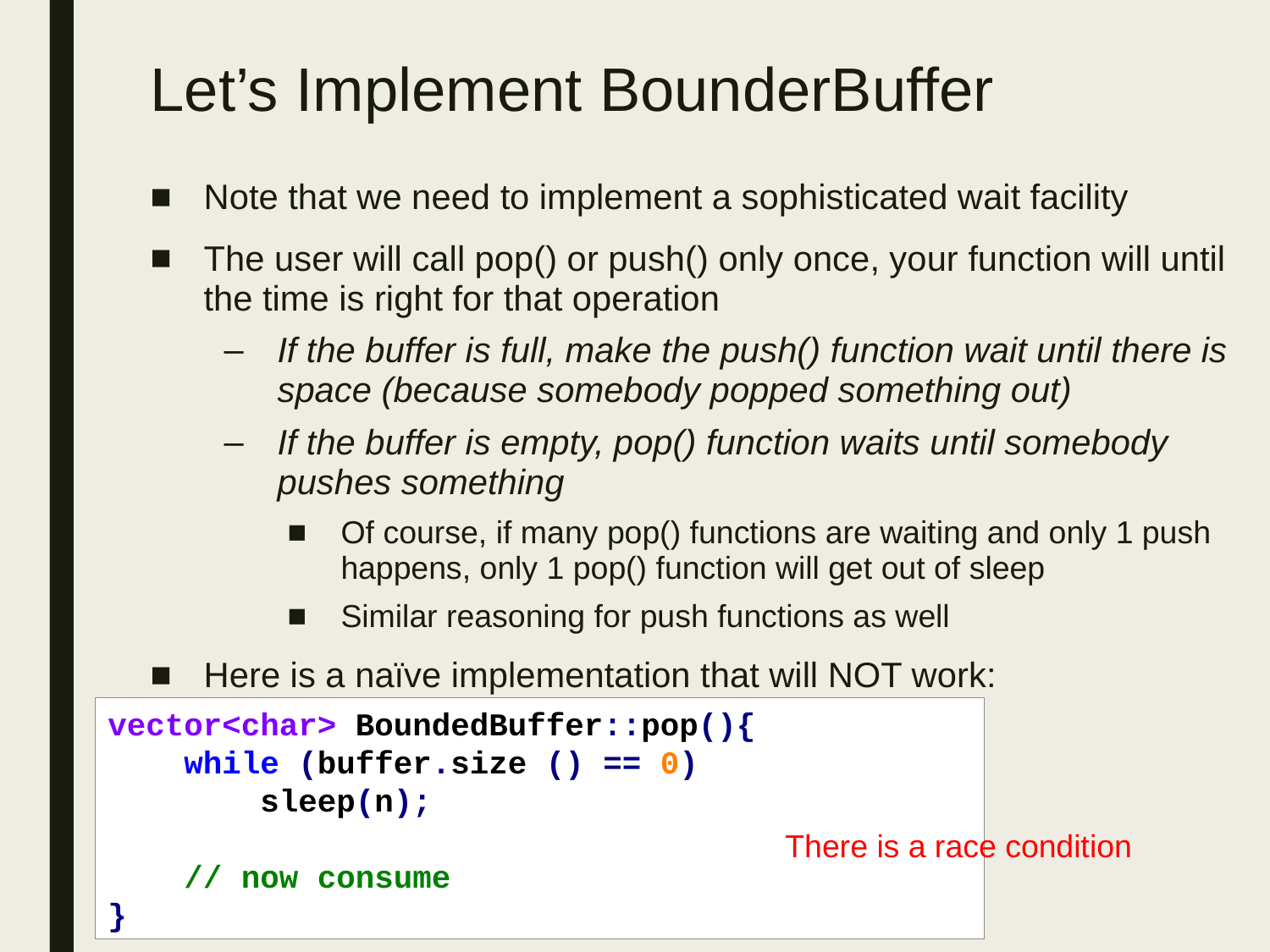

# Let’s Implement BounderBuffer
Note that we need to implement a sophisticated wait facility
The user will call pop() or push() only once, your function will until the time is right for that operation
If the buffer is full, make the push() function wait until there is space (because somebody popped something out)
If the buffer is empty, pop() function waits until somebody pushes something
Of course, if many pop() functions are waiting and only 1 push happens, only 1 pop() function will get out of sleep
Similar reasoning for push functions as well
Here is a naïve implementation that will NOT work:

vector<char> BoundedBuffer::pop(){
    while (buffer.size () == 0)
        sleep(n);

    // now consume
}
There is a race condition